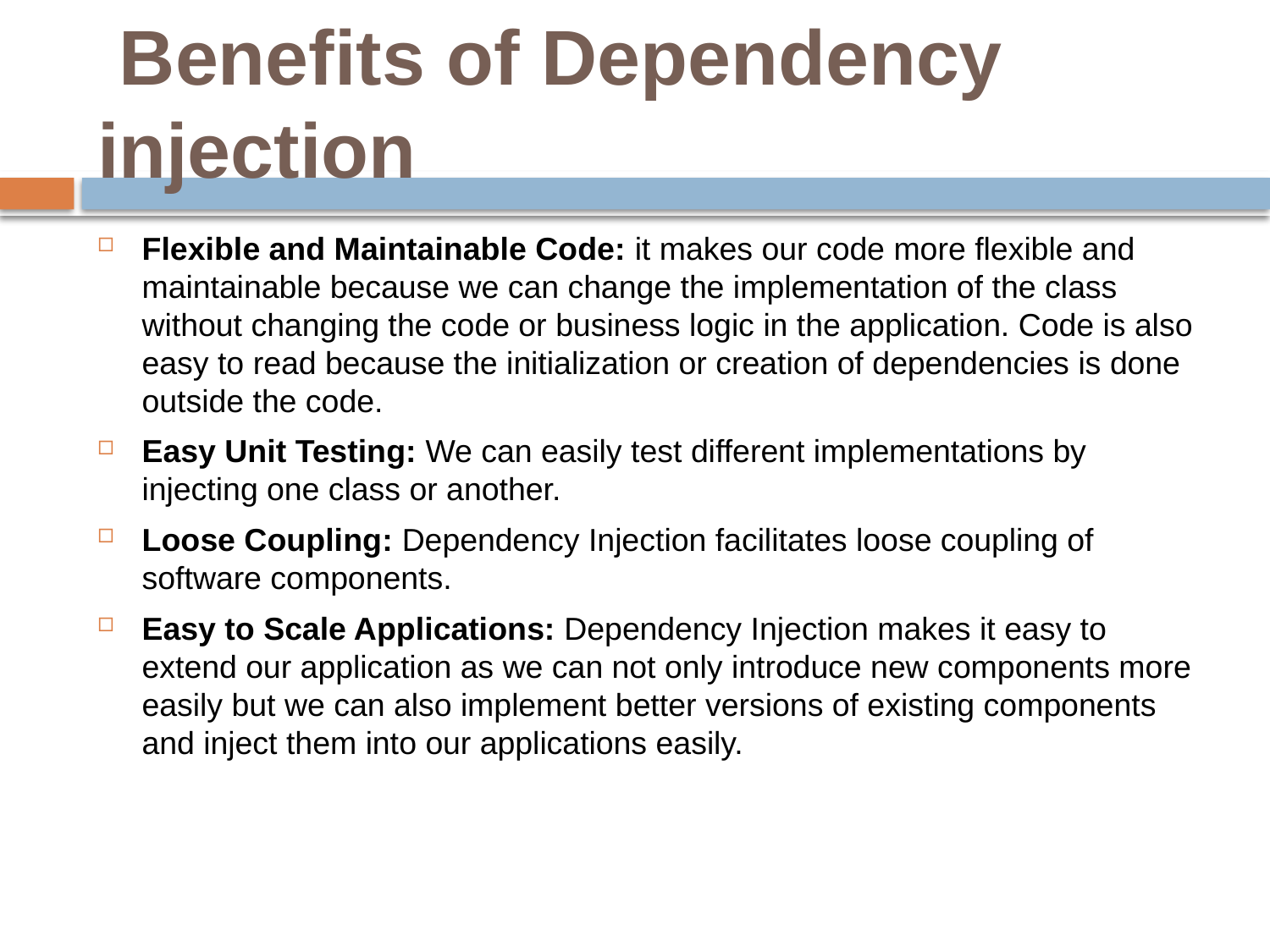

# Benefits of Dependency injection
Flexible and Maintainable Code: it makes our code more flexible and maintainable because we can change the implementation of the class without changing the code or business logic in the application. Code is also easy to read because the initialization or creation of dependencies is done outside the code.
Easy Unit Testing: We can easily test different implementations by injecting one class or another.
Loose Coupling: Dependency Injection facilitates loose coupling of software components.
Easy to Scale Applications: Dependency Injection makes it easy to extend our application as we can not only introduce new components more easily but we can also implement better versions of existing components and inject them into our applications easily.